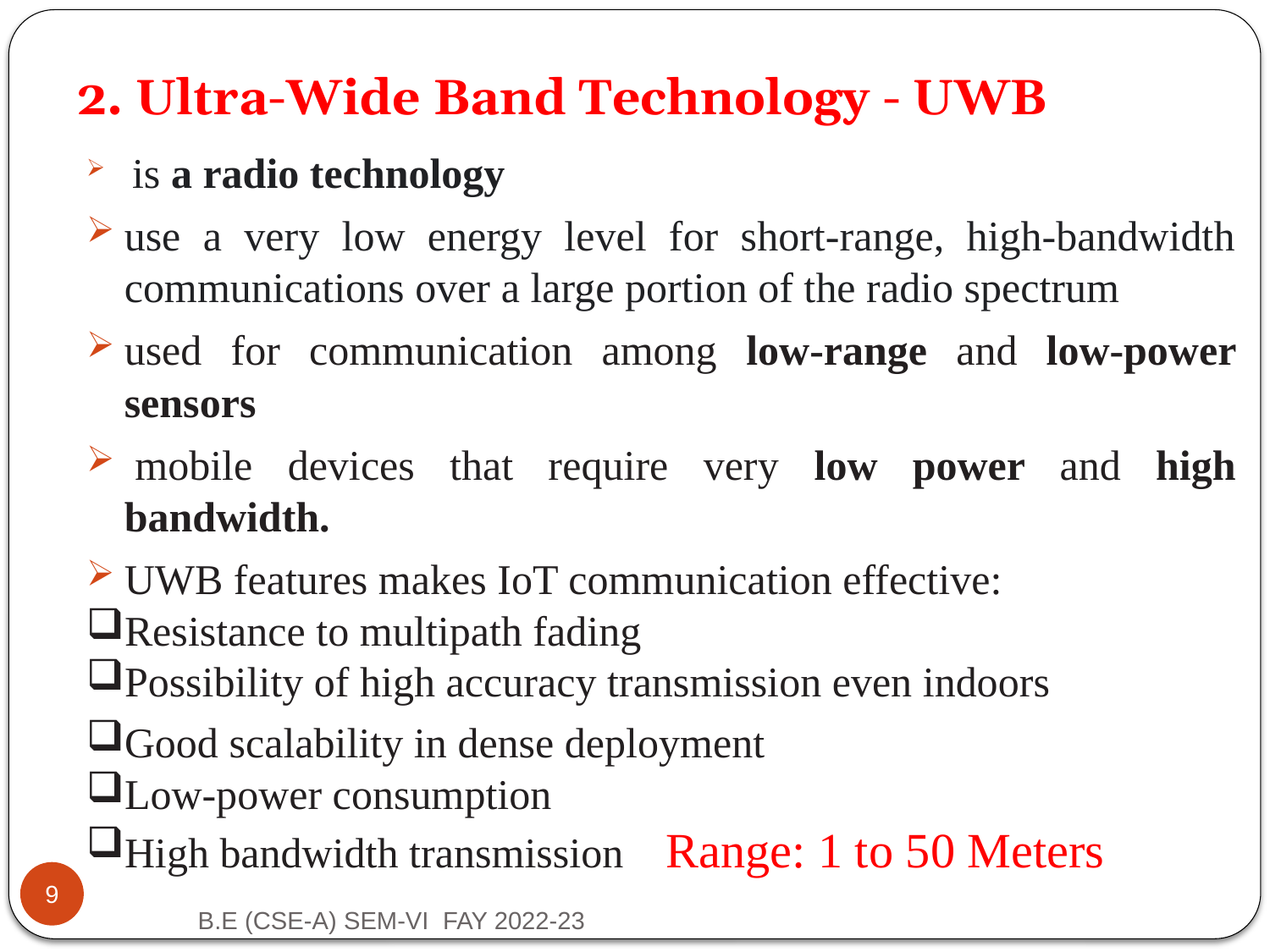

# 2. Ultra-Wide Band Technology - UWB
 is a radio technology
use a very low energy level for short-range, high-bandwidth communications over a large portion of the radio spectrum
used for communication among low-range and low-power sensors
 mobile devices that require very low power and high bandwidth.
UWB features makes IoT communication effective:
Resistance to multipath fading
Possibility of high accuracy transmission even indoors
Good scalability in dense deployment
Low-power consumption
High bandwidth transmission    Range: 1 to 50 Meters

9
B.E (CSE-A) SEM-VI  FAY 2022-23